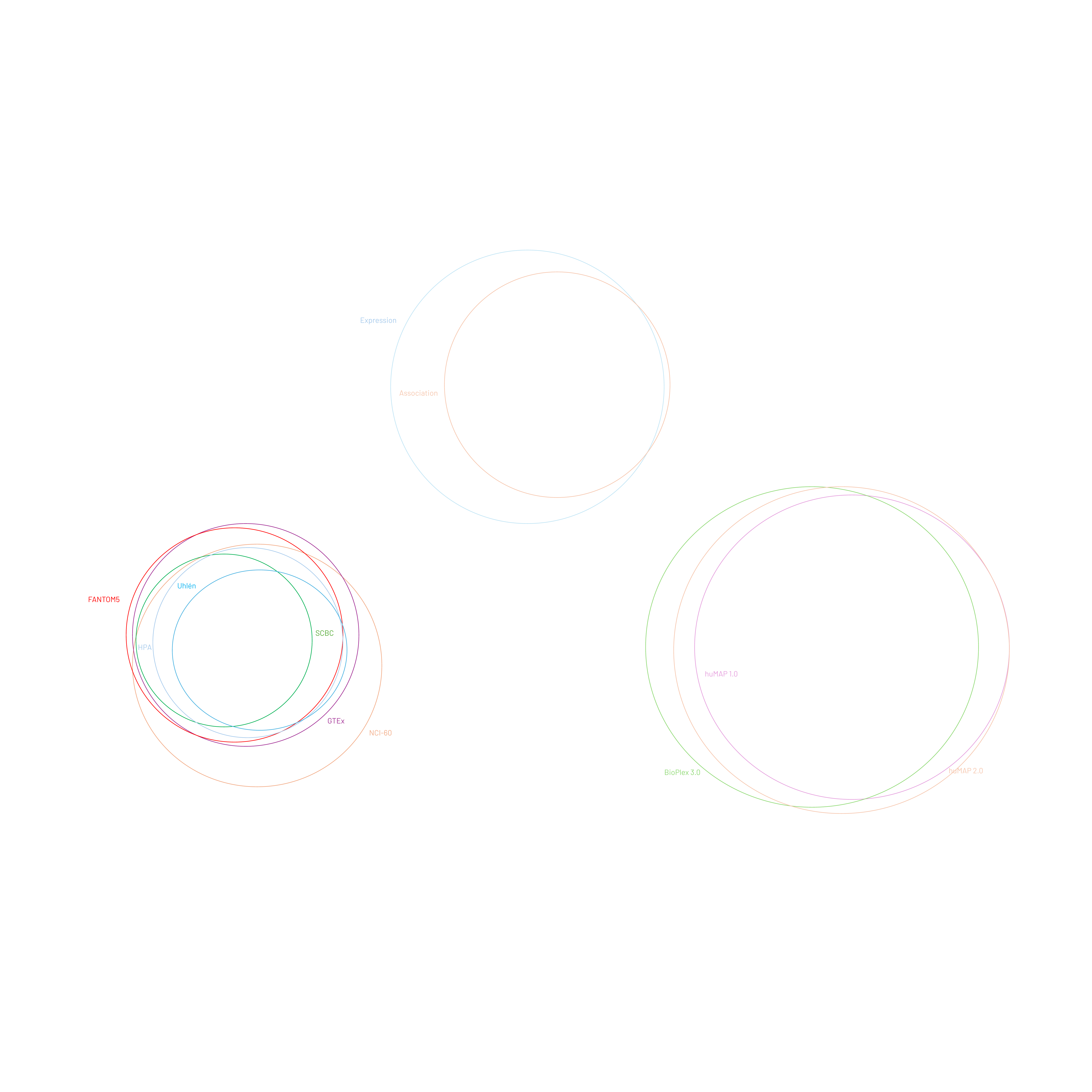

Expression
Association

huMAP 1.0
huMAP 2.0
BioPlex 3.0

Uhlén
FANTOM5
SCBC
HPA
GTEx
NCI-60